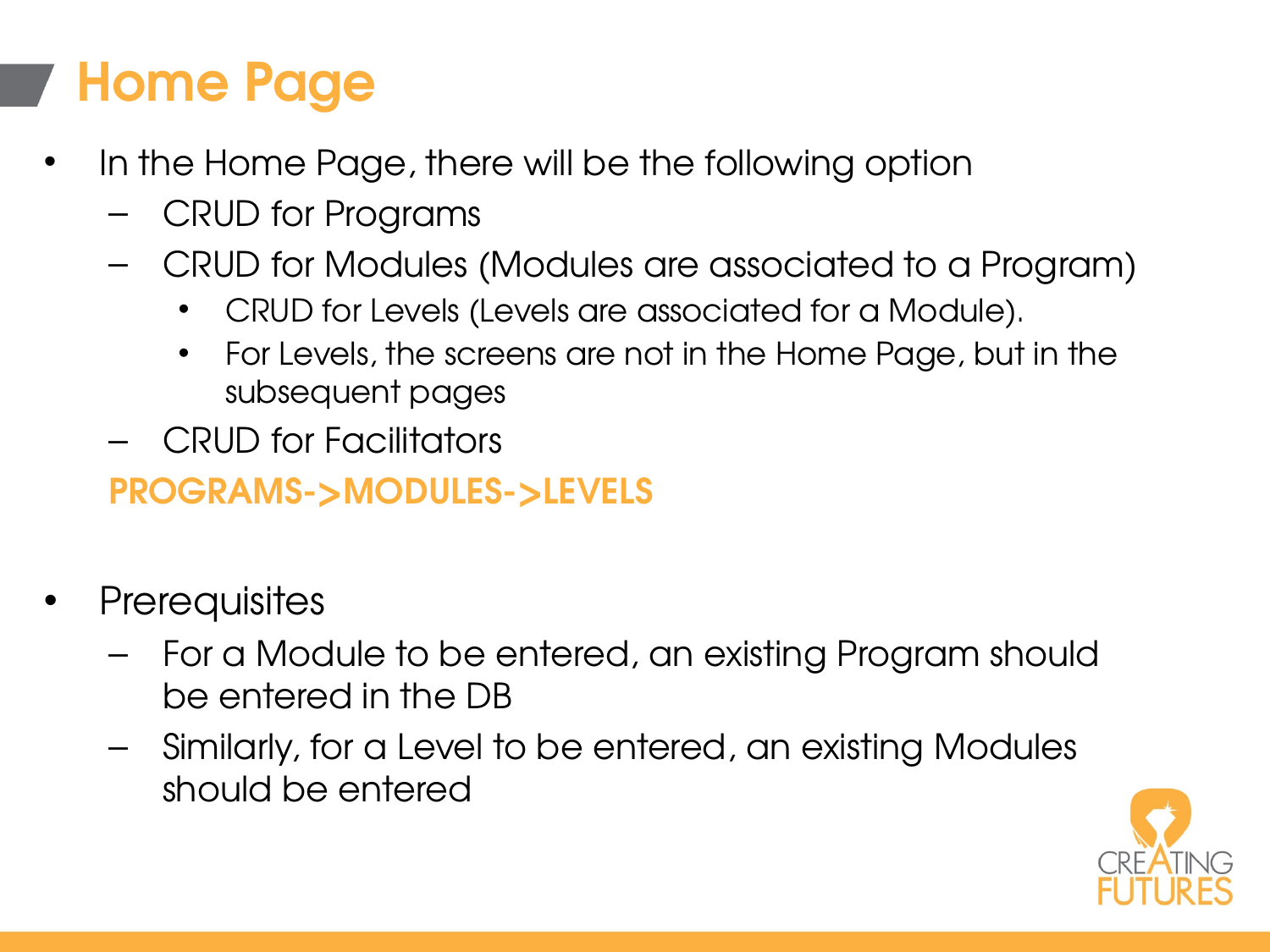

# Home Page
In the Home Page, there will be the following option
CRUD for Programs
CRUD for Modules (Modules are associated to a Program)
CRUD for Levels (Levels are associated for a Module).
For Levels, the screens are not in the Home Page, but in the subsequent pages
CRUD for Facilitators
PROGRAMS->MODULES->LEVELS

Prerequisites
For a Module to be entered, an existing Program should be entered in the DB
Similarly, for a Level to be entered, an existing Modules should be entered